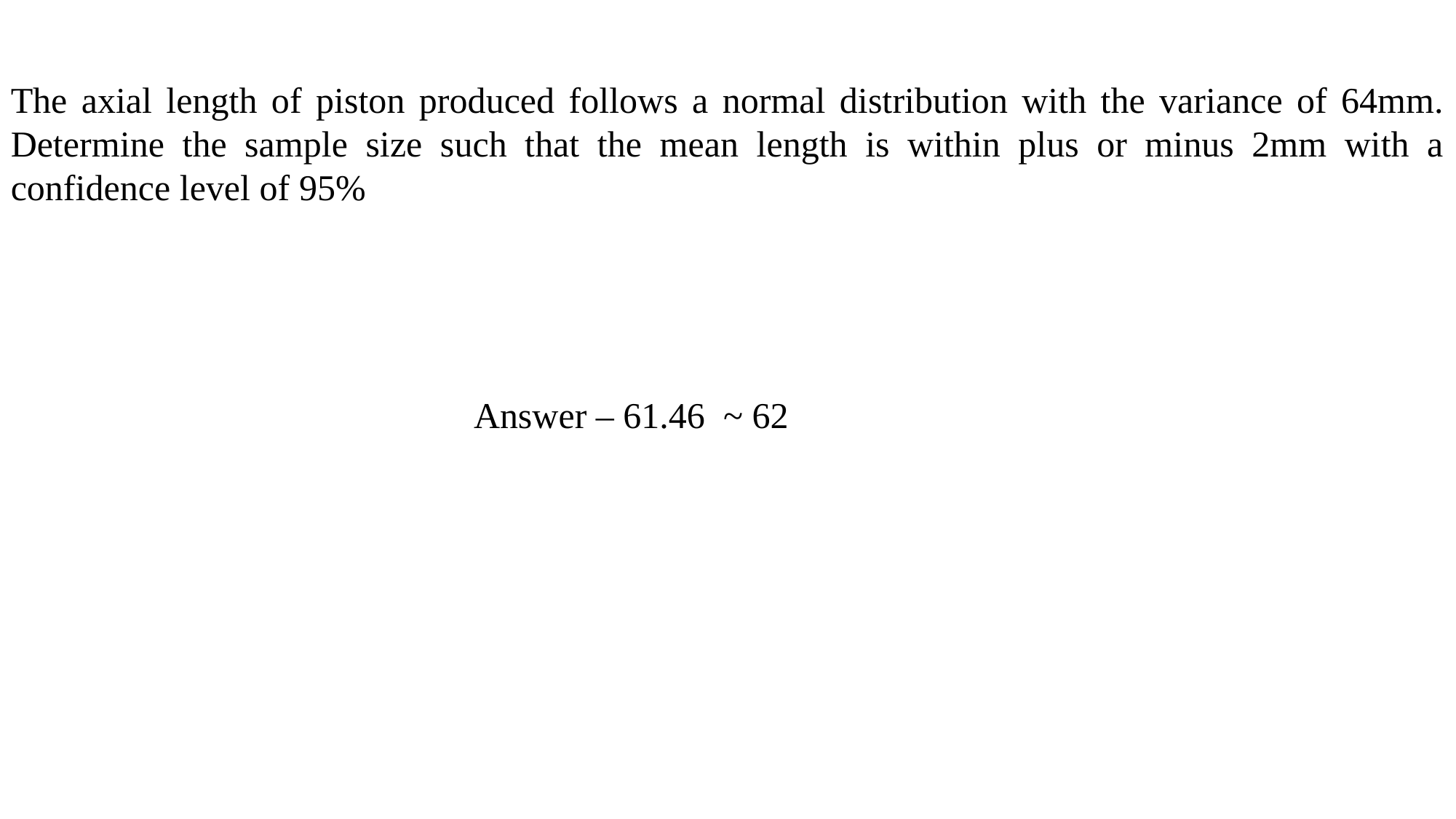

The axial length of piston produced follows a normal distribution with the variance of 64mm. Determine the sample size such that the mean length is within plus or minus 2mm with a confidence level of 95%
Answer – 61.46  ~ 62